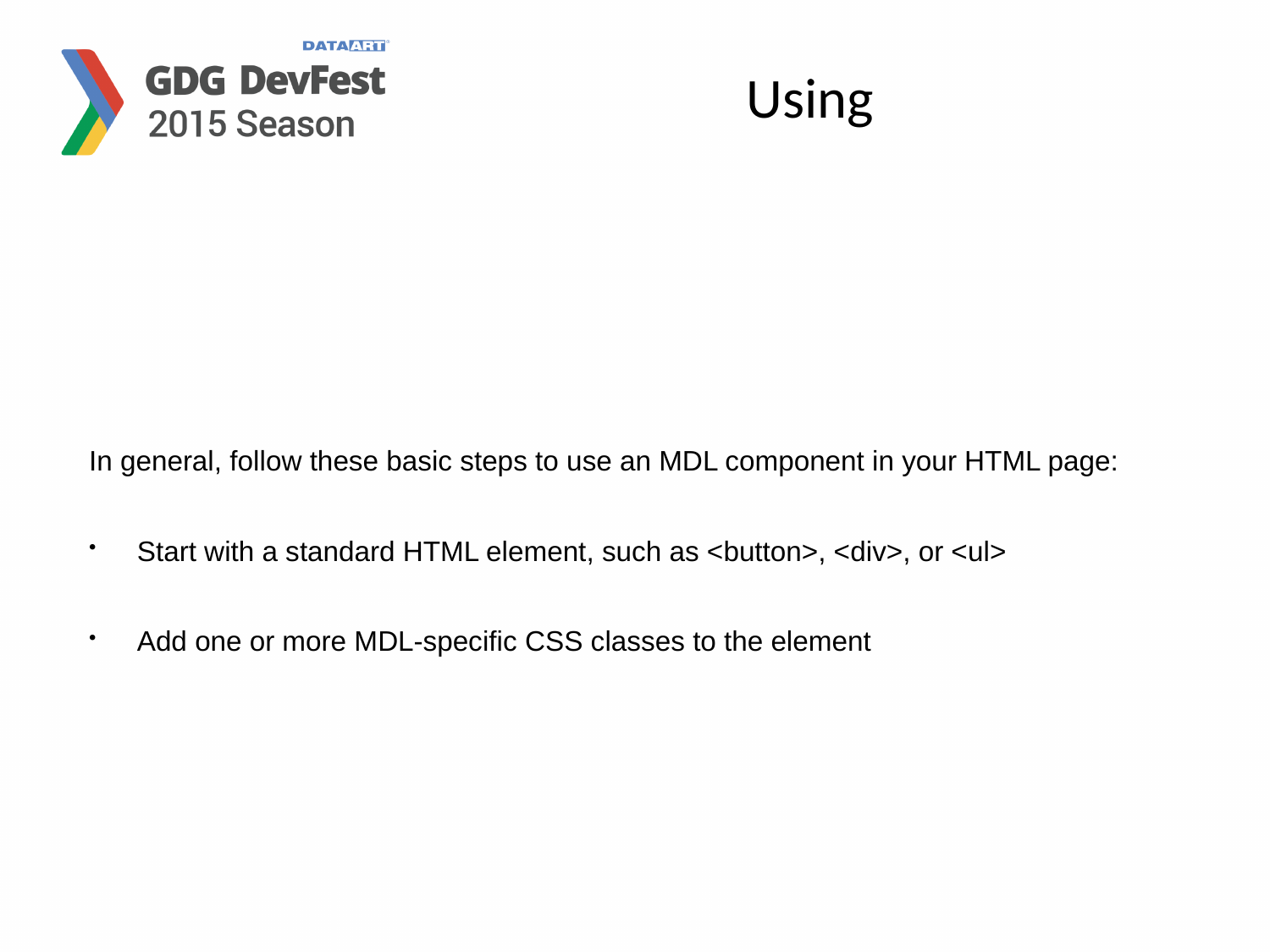

Using
In general, follow these basic steps to use an MDL component in your HTML page:
Start with a standard HTML element, such as <button>, <div>, or <ul>
Add one or more MDL-specific CSS classes to the element